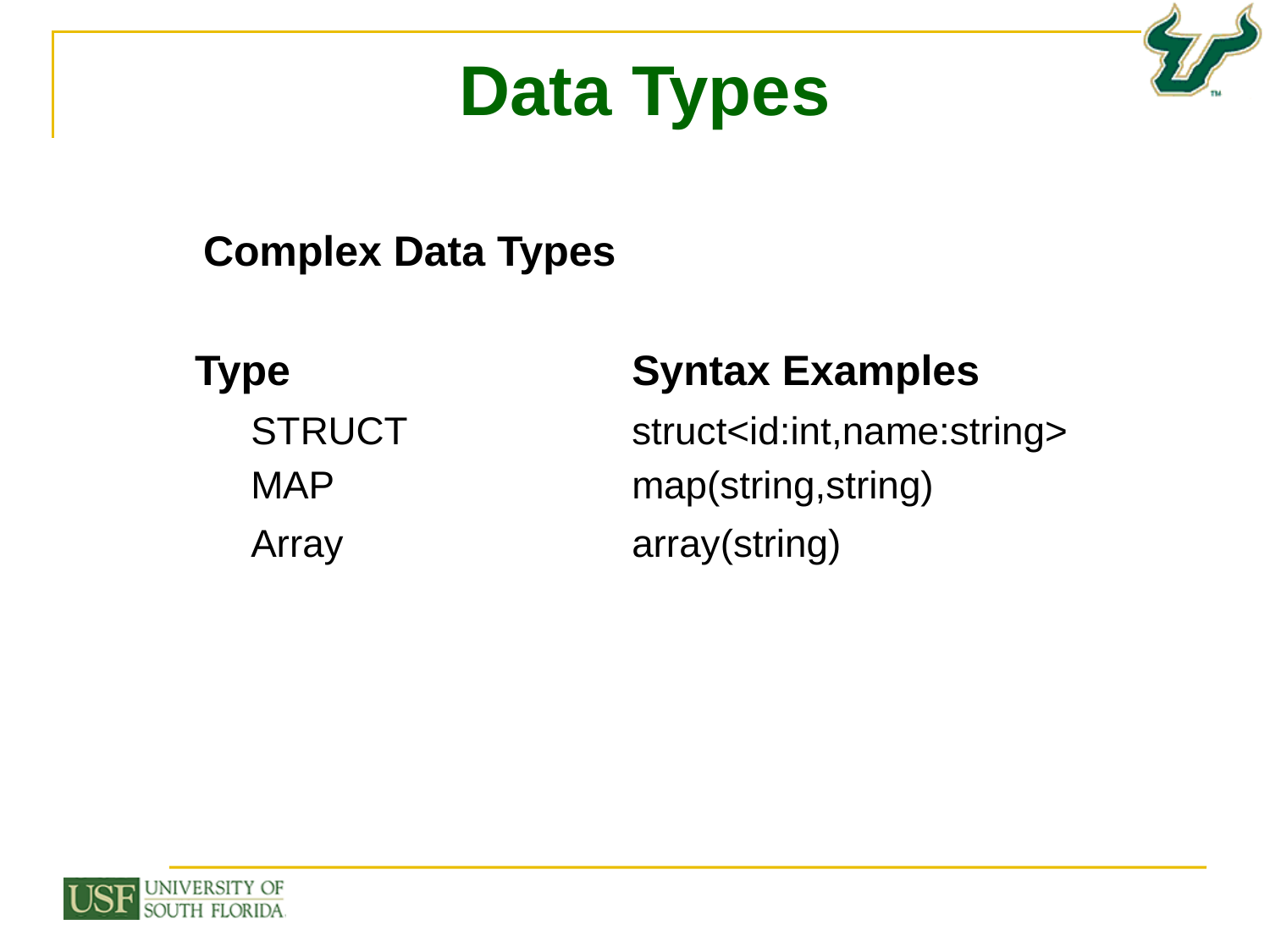

# Data Types

	Complex Data Types

	      Type			Syntax Examples
		STRUCT		struct<id:int,name:string>
		MAP			map(string,string)
		Array			array(string)